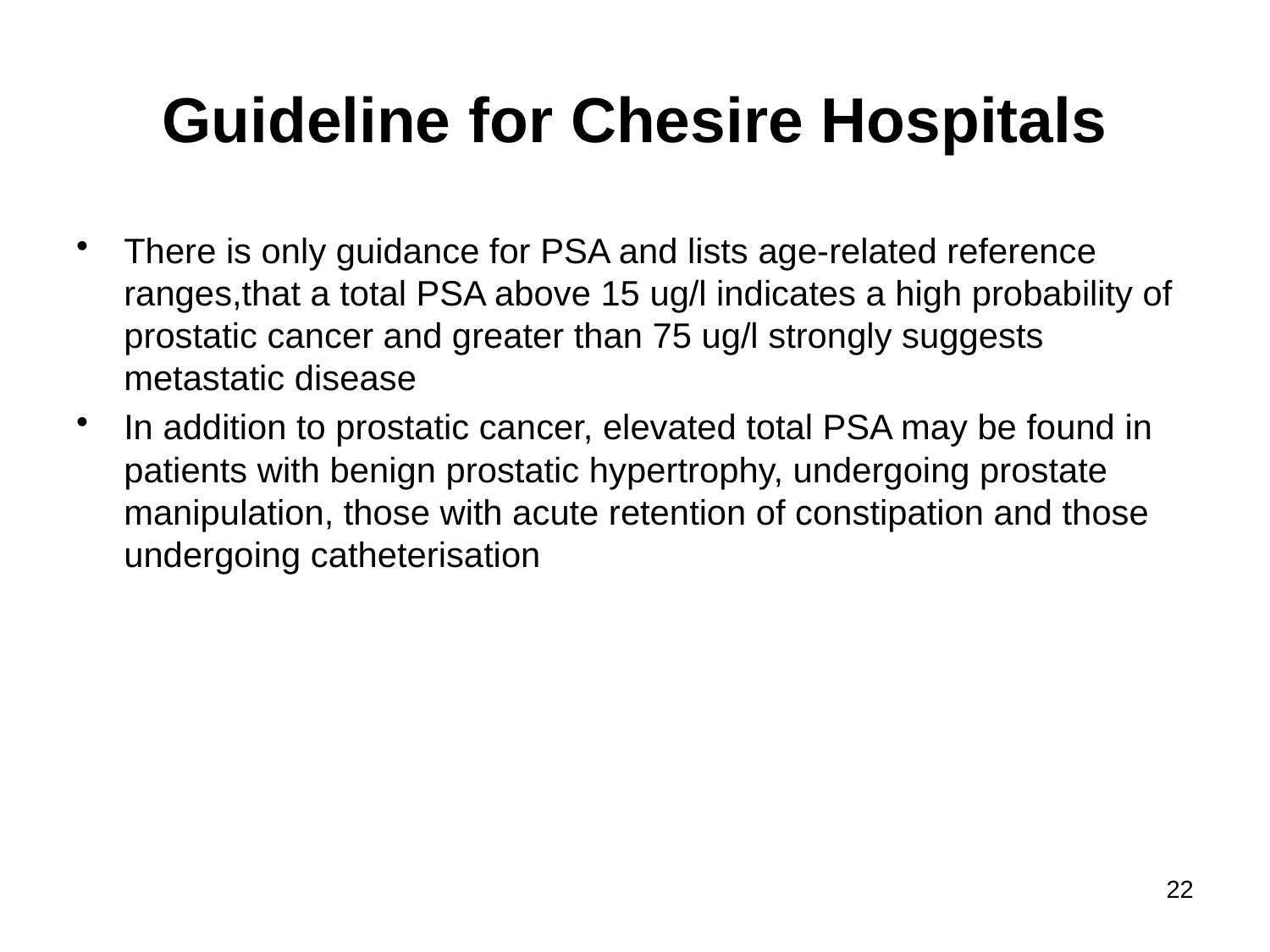

# Guideline for Chesire Hospitals
There is only guidance for PSA and lists age-related reference ranges,that a total PSA above 15 ug/l indicates a high probability of prostatic cancer and greater than 75 ug/l strongly suggests metastatic disease
In addition to prostatic cancer, elevated total PSA may be found in patients with benign prostatic hypertrophy, undergoing prostate manipulation, those with acute retention of constipation and those undergoing catheterisation
22